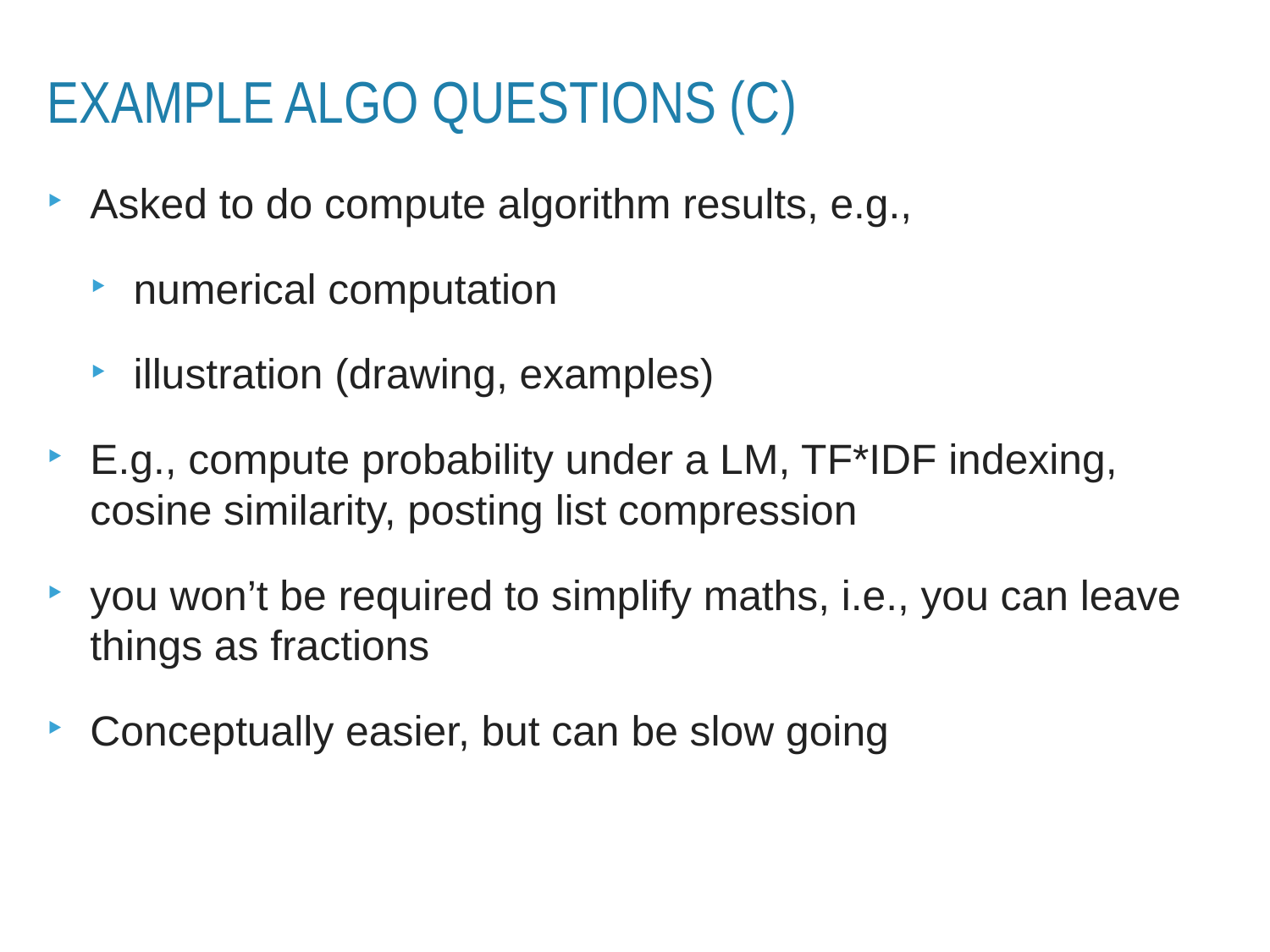

# Example Algo Questions (C)
Asked to do compute algorithm results, e.g.,
numerical computation
illustration (drawing, examples)
E.g., compute probability under a LM, TF*IDF indexing, cosine similarity, posting list compression
you won’t be required to simplify maths, i.e., you can leave things as fractions
Conceptually easier, but can be slow going